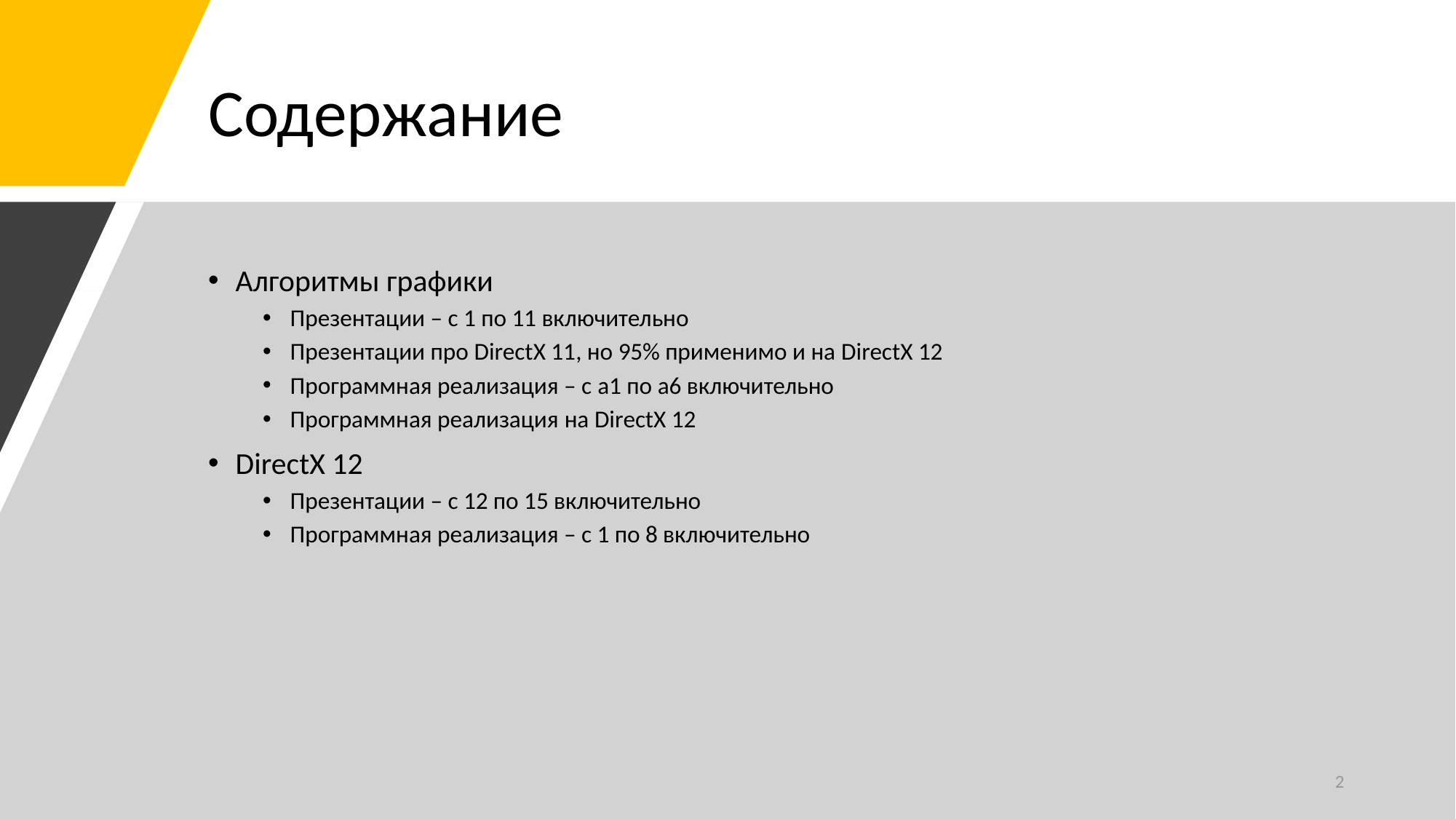

# Содержание

Алгоритмы графики
Презентации – с 1 по 11 включительно
Презентации про DirectX 11, но 95% применимо и на DirectX 12
Программная реализация – с a1 по a6 включительно
Программная реализация на DirectX 12
DirectX 12
Презентации – с 12 по 15 включительно
Программная реализация – с 1 по 8 включительно
2